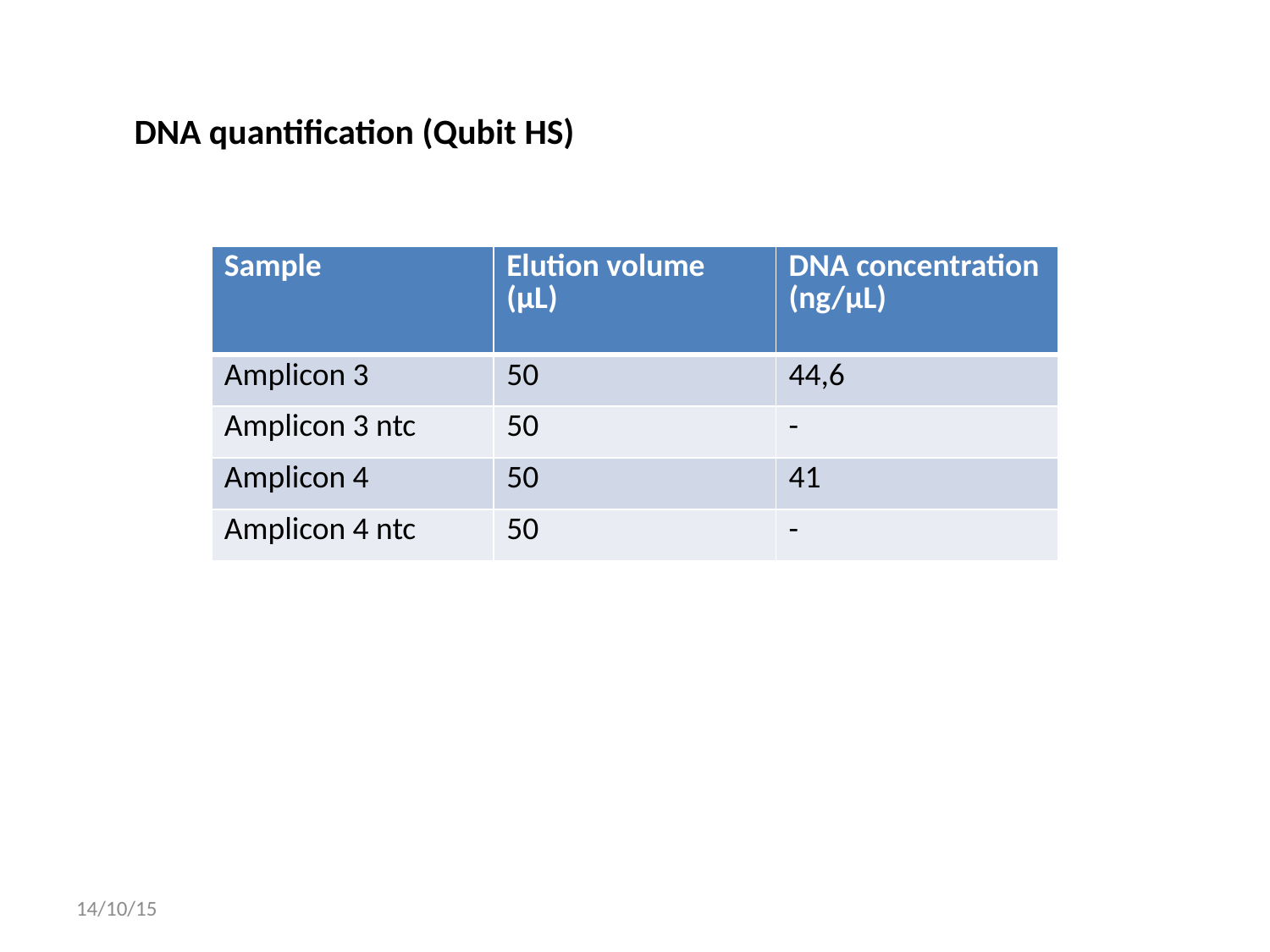

DNA quantification (Qubit HS)
| Sample | Elution volume (μL) | DNA concentration (ng/μL) |
| --- | --- | --- |
| Amplicon 3 | 50 | 44,6 |
| Amplicon 3 ntc | 50 | - |
| Amplicon 4 | 50 | 41 |
| Amplicon 4 ntc | 50 | - |
14/10/15